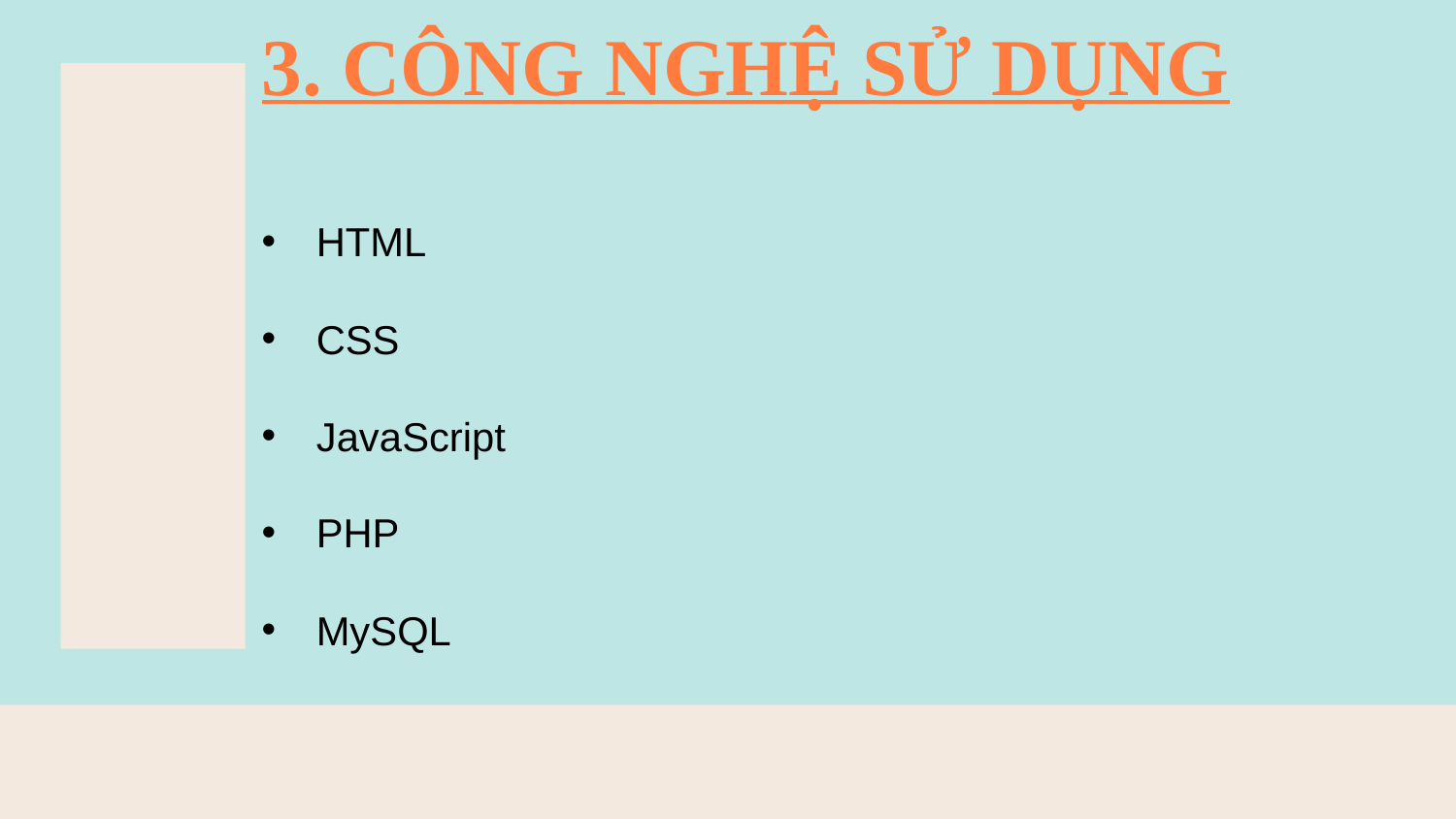

# 3. CÔNG NGHỆ SỬ DỤNG
HTML
CSS
JavaScript
PHP
MySQL